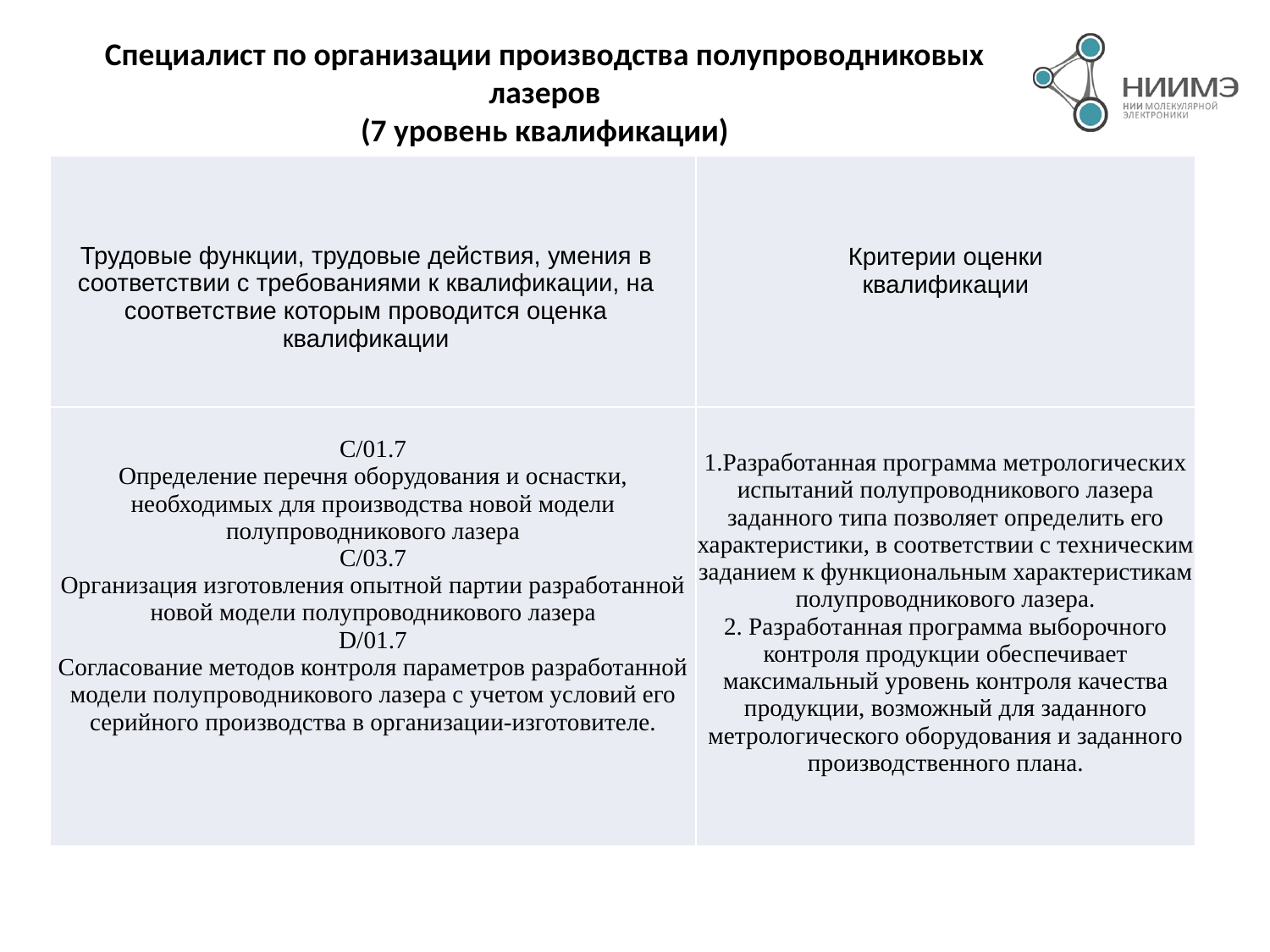

Специалист по организации производства полупроводниковых лазеров
(7 уровень квалификации)

| Трудовые функции, трудовые действия, умения в соответствии с требованиями к квалификации, на соответствие которым проводится оценка квалификации | Критерии оценки квалификации |
| --- | --- |
| С/01.7 Определение перечня оборудования и оснастки, необходимых для производства новой модели полупроводникового лазера С/03.7 Организация изготовления опытной партии разработанной новой модели полупроводникового лазера D/01.7 Согласование методов контроля параметров разработанной модели полупроводникового лазера с учетом условий его серийного производства в организации-изготовителе. | 1.Разработанная программа метрологических испытаний полупроводникового лазера заданного типа позволяет определить его характеристики, в соответствии с техническим заданием к функциональным характеристикам полупроводникового лазера. 2. Разработанная программа выборочного контроля продукции обеспечивает максимальный уровень контроля качества продукции, возможный для заданного метрологического оборудования и заданного производственного плана. |